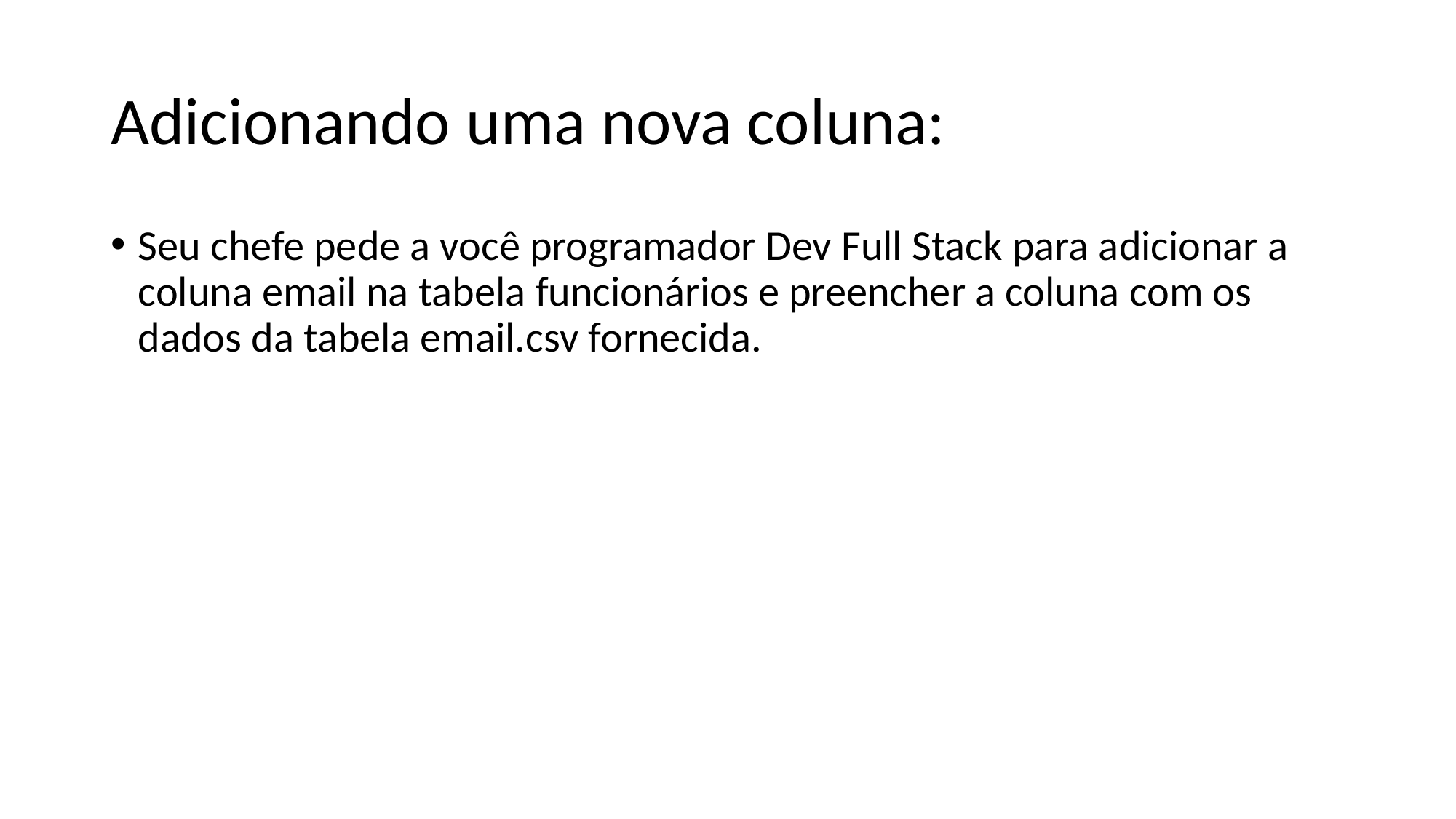

# Adicionando uma nova coluna:
Seu chefe pede a você programador Dev Full Stack para adicionar a coluna email na tabela funcionários e preencher a coluna com os dados da tabela email.csv fornecida.